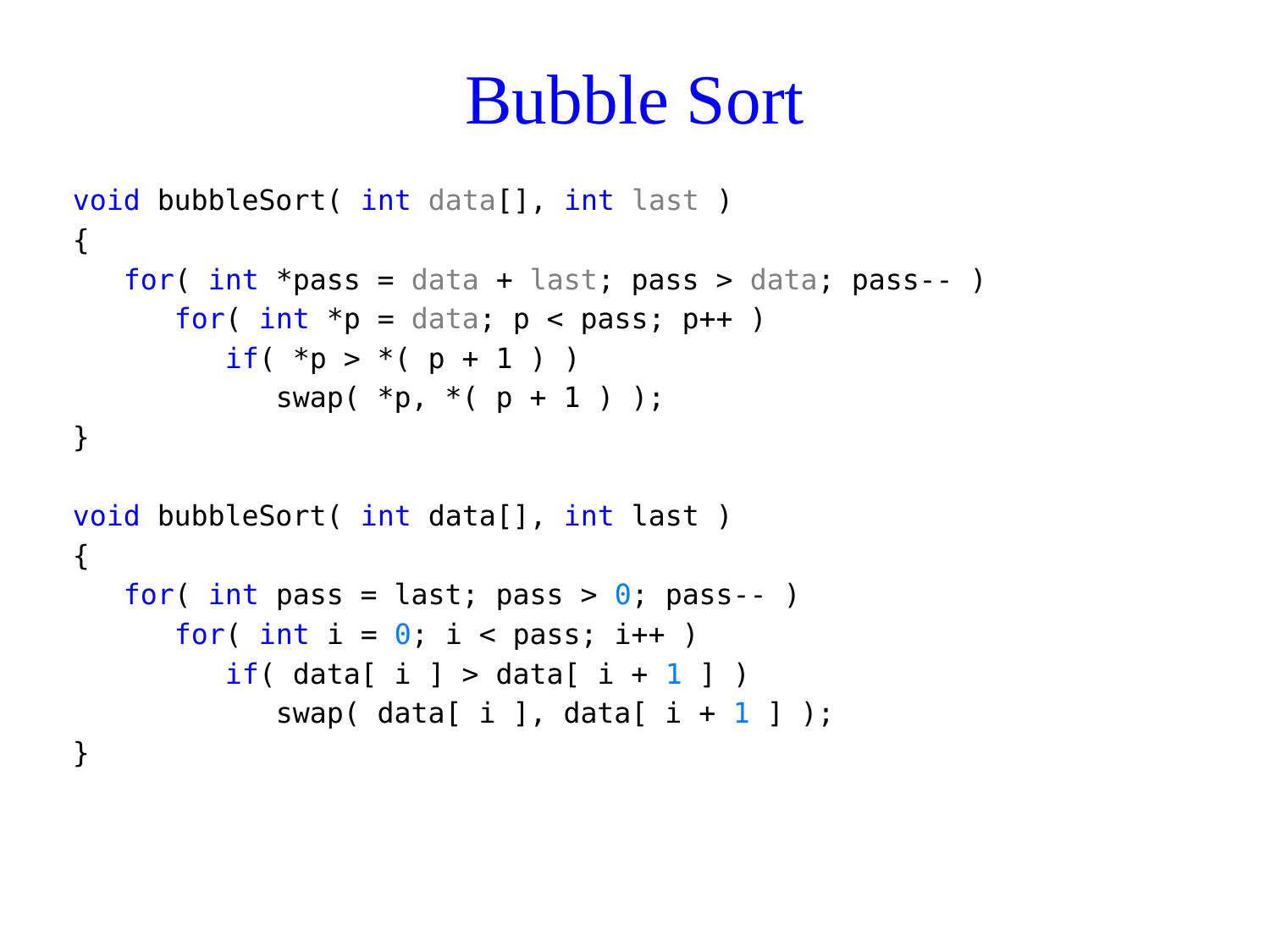

# Bubble Sort
void bubbleSort( int data[], int last )
{
   for( int *pass = data + last; pass > data; pass-- )
      for( int *p = data; p < pass; p++ )
         if( *p > *( p + 1 ) )
            swap( *p, *( p + 1 ) );
}

void bubbleSort( int data[], int last )
{
   for( int pass = last; pass > 0; pass-- )
      for( int i = 0; i < pass; i++ )
         if( data[ i ] > data[ i + 1 ] )
            swap( data[ i ], data[ i + 1 ] );
}